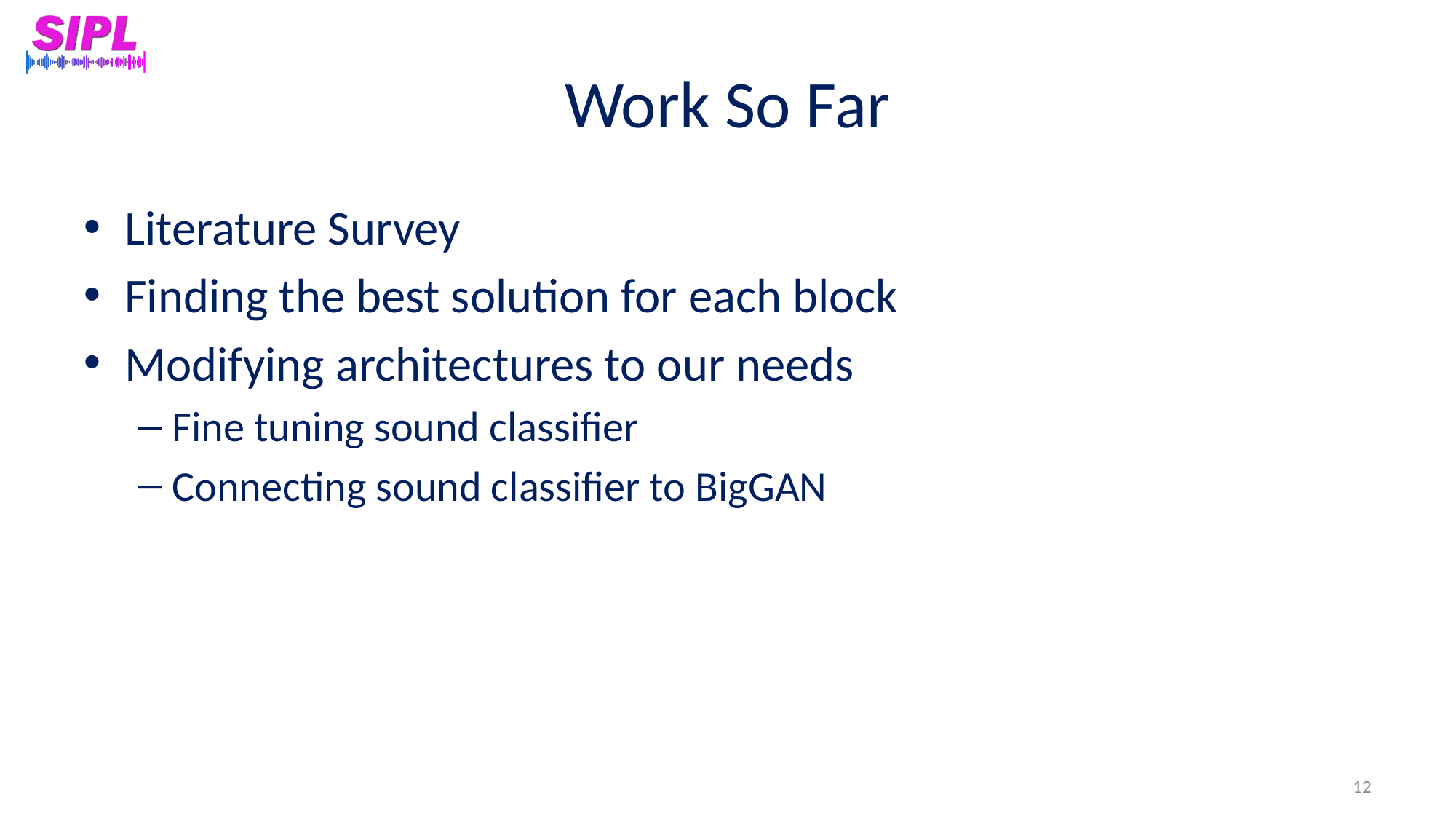

# Work So Far
Literature Survey
Finding the best solution for each block
Modifying architectures to our needs
Fine tuning sound classifier
Connecting sound classifier to BigGAN

12